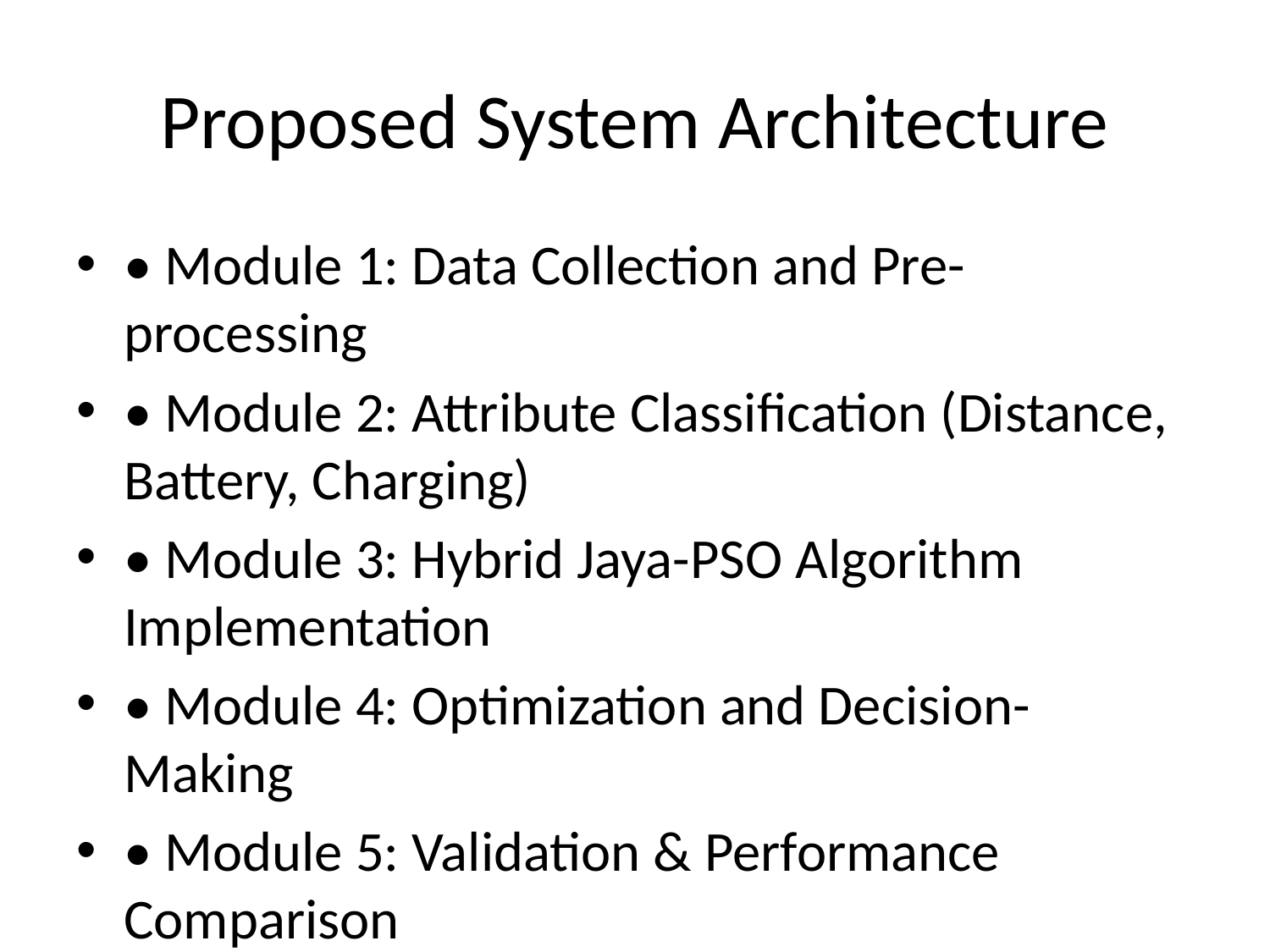

# Proposed System Architecture
• Module 1: Data Collection and Pre-processing
• Module 2: Attribute Classification (Distance, Battery, Charging)
• Module 3: Hybrid Jaya-PSO Algorithm Implementation
• Module 4: Optimization and Decision-Making
• Module 5: Validation & Performance Comparison